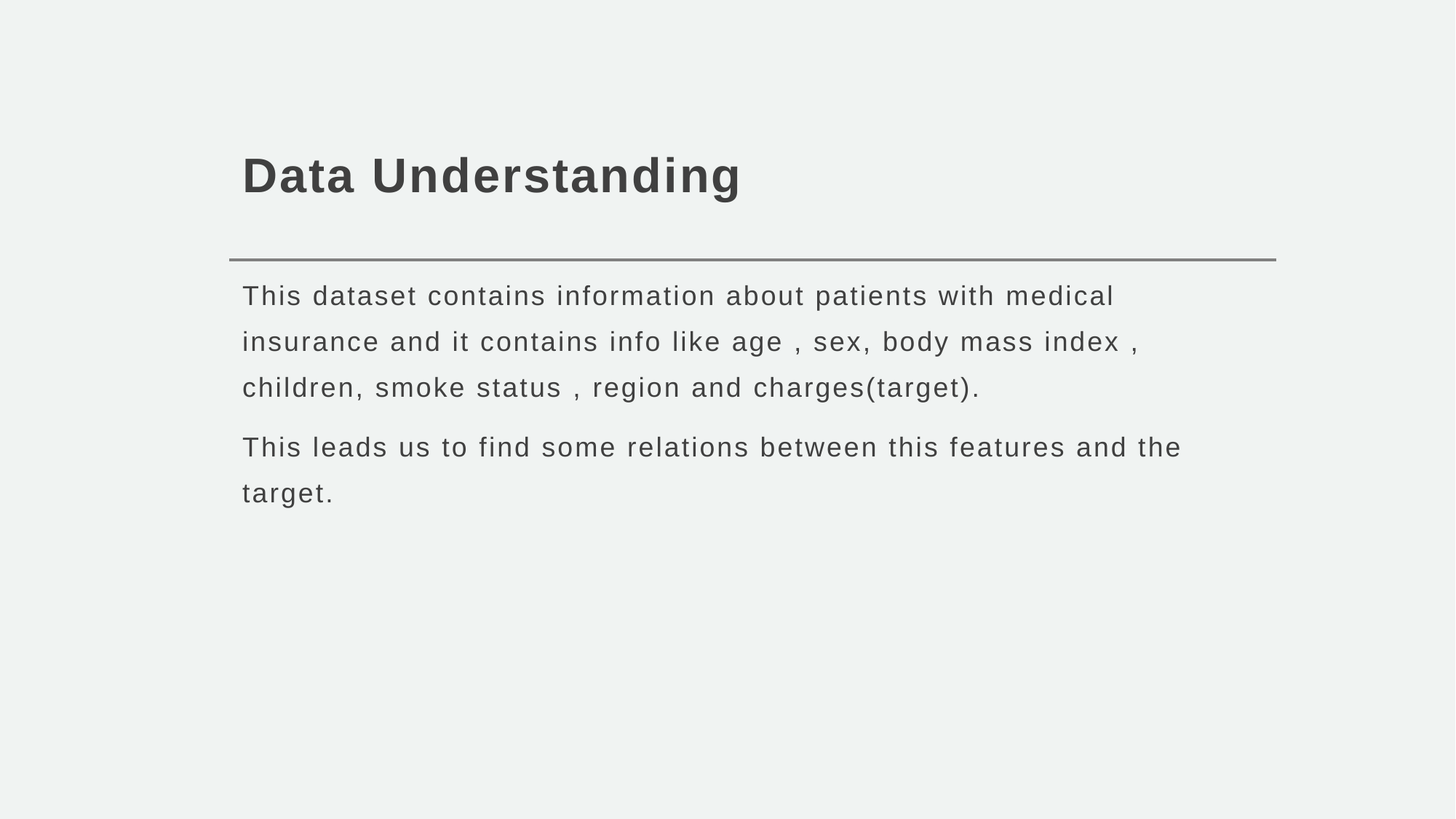

# Data Understanding
This dataset contains information about patients with medical insurance and it contains info like age , sex, body mass index , children, smoke status , region and charges(target).
This leads us to find some relations between this features and the target.